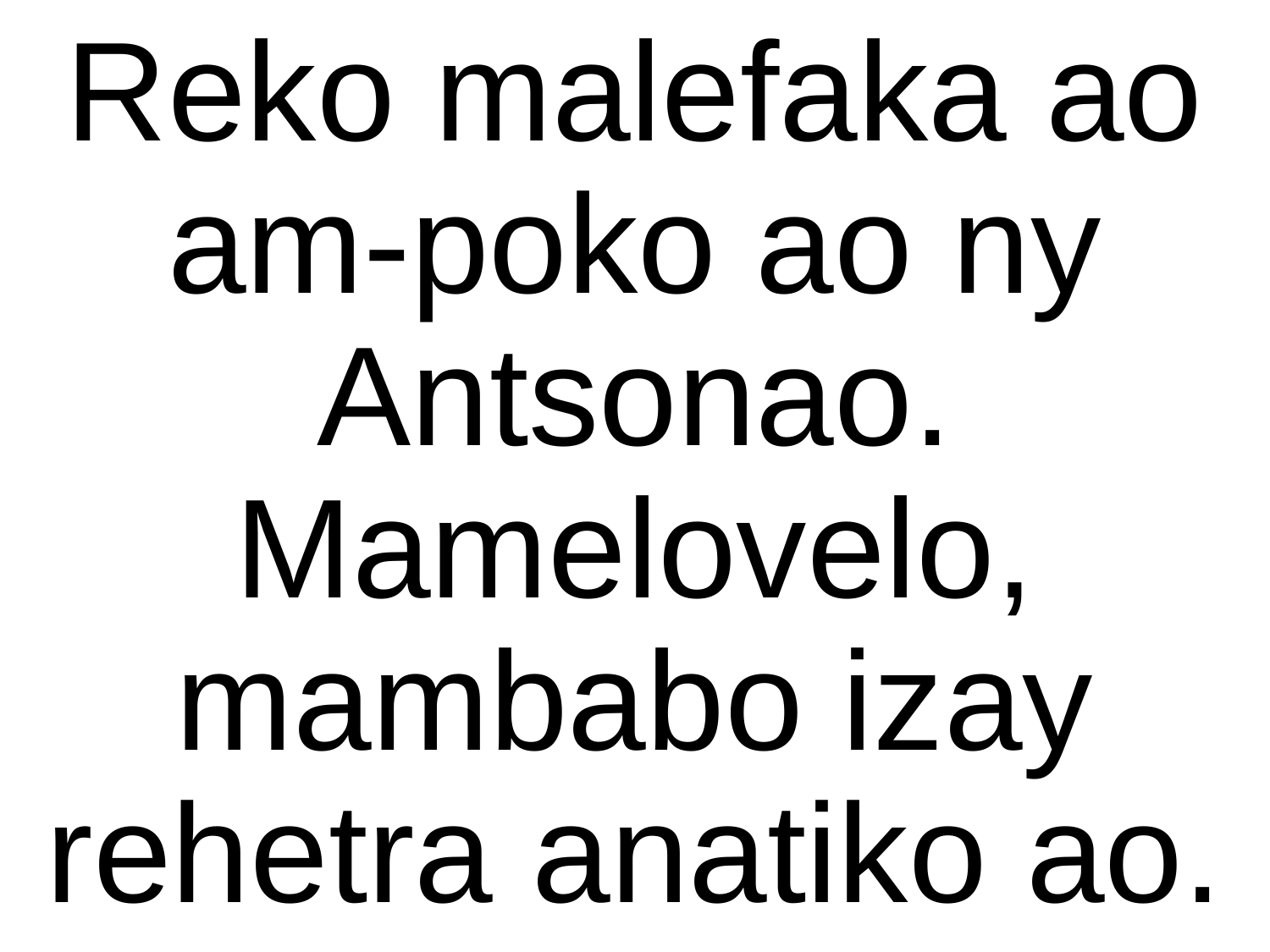

# Reko malefaka ao am-poko ao ny Antsonao. Mamelovelo, mambabo izay rehetra anatiko ao.